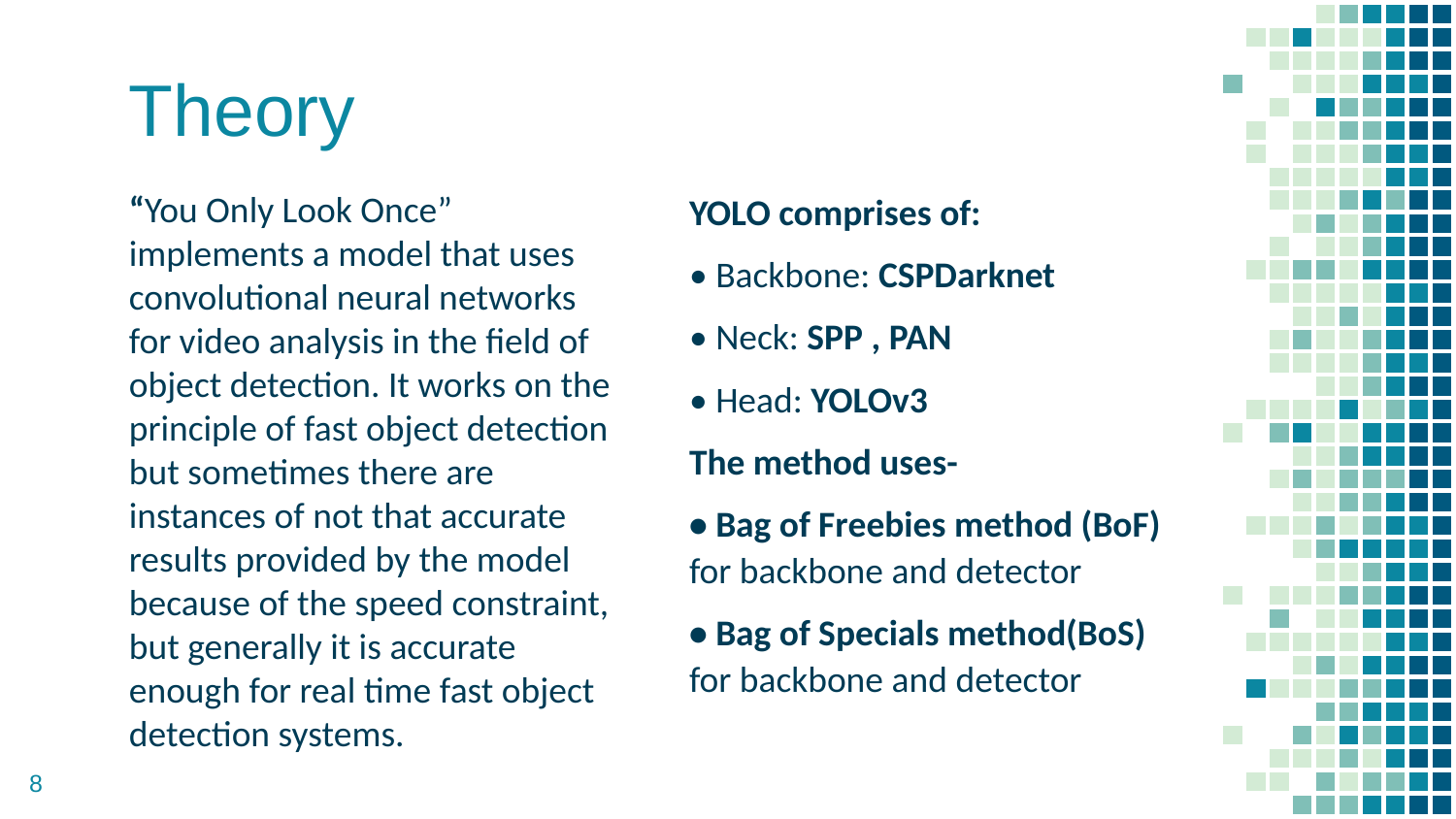

# Theory
YOLO comprises of:
• Backbone: CSPDarknet
• Neck: SPP , PAN
• Head: YOLOv3
The method uses-
• Bag of Freebies method (BoF) for backbone and detector
• Bag of Specials method(BoS) for backbone and detector

“You Only Look Once” implements a model that uses convolutional neural networks for video analysis in the field of object detection. It works on the principle of fast object detection but sometimes there are instances of not that accurate results provided by the model because of the speed constraint, but generally it is accurate enough for real time fast object detection systems.
8